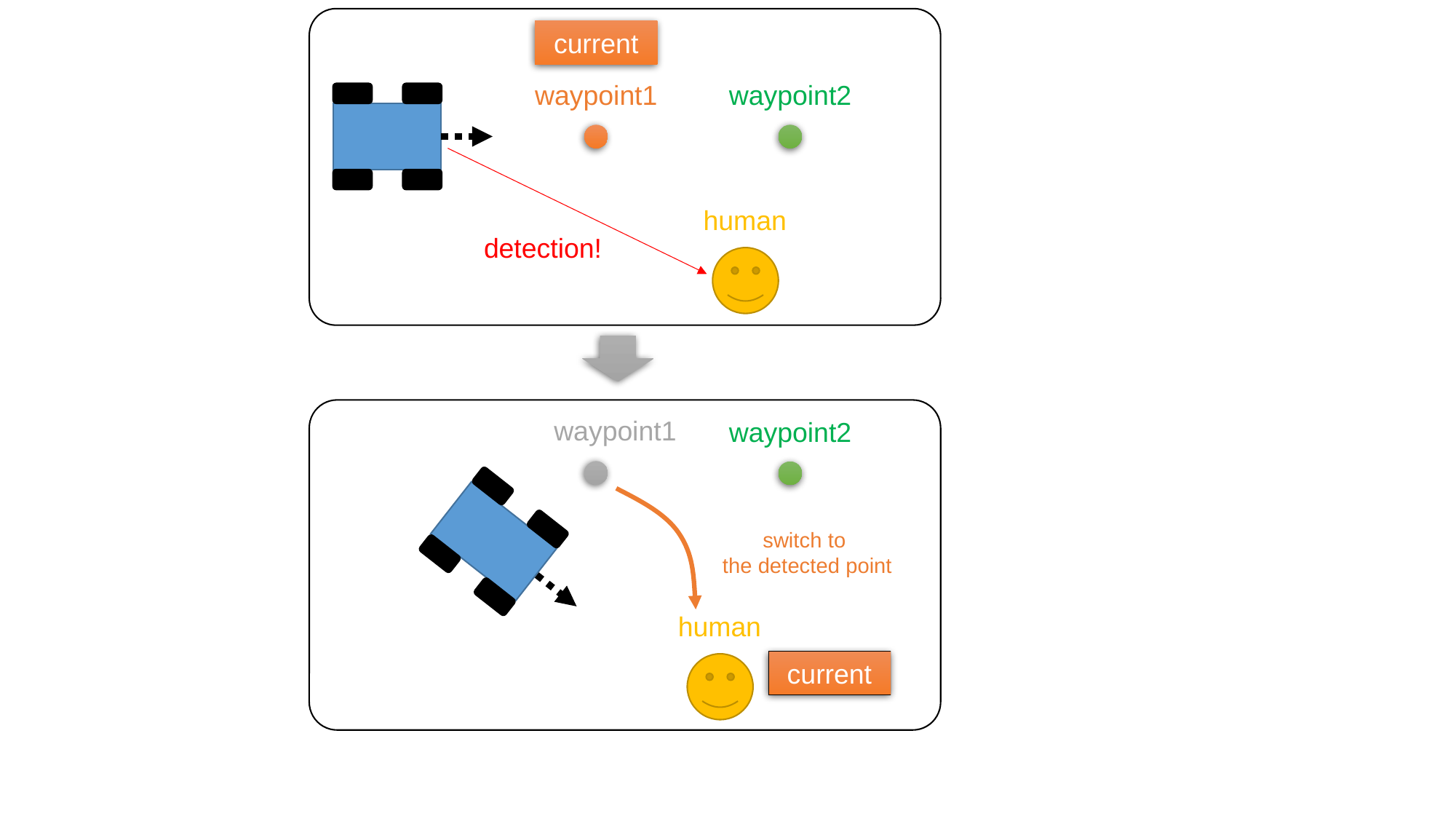

current
waypoint1
waypoint2

human
detection!

waypoint1
waypoint2

switch to
the detected point

human
current